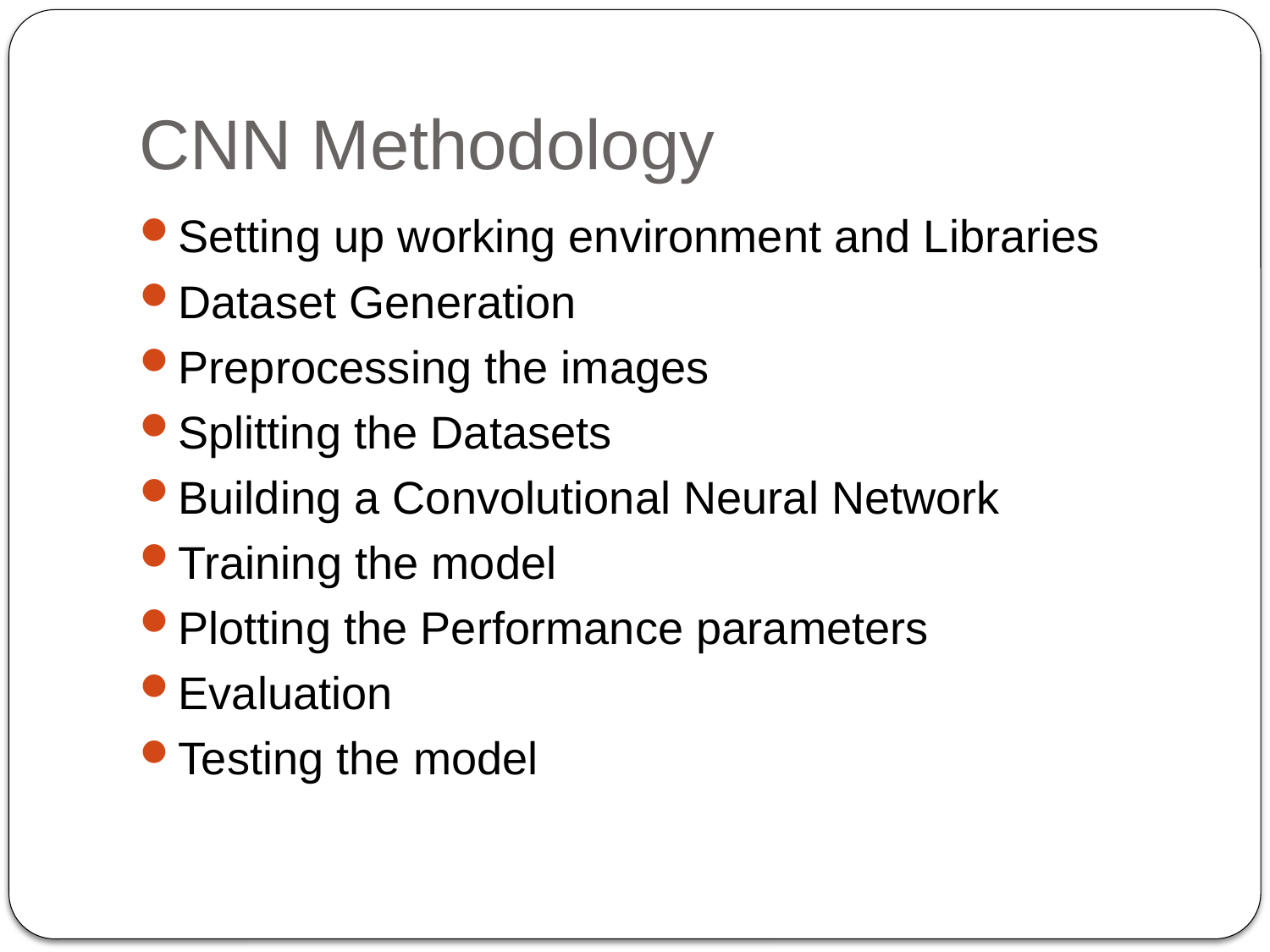

# CNN Methodology
Setting up working environment and Libraries
Dataset Generation
Preprocessing the images
Splitting the Datasets
Building a Convolutional Neural Network
Training the model
Plotting the Performance parameters
Evaluation
Testing the model